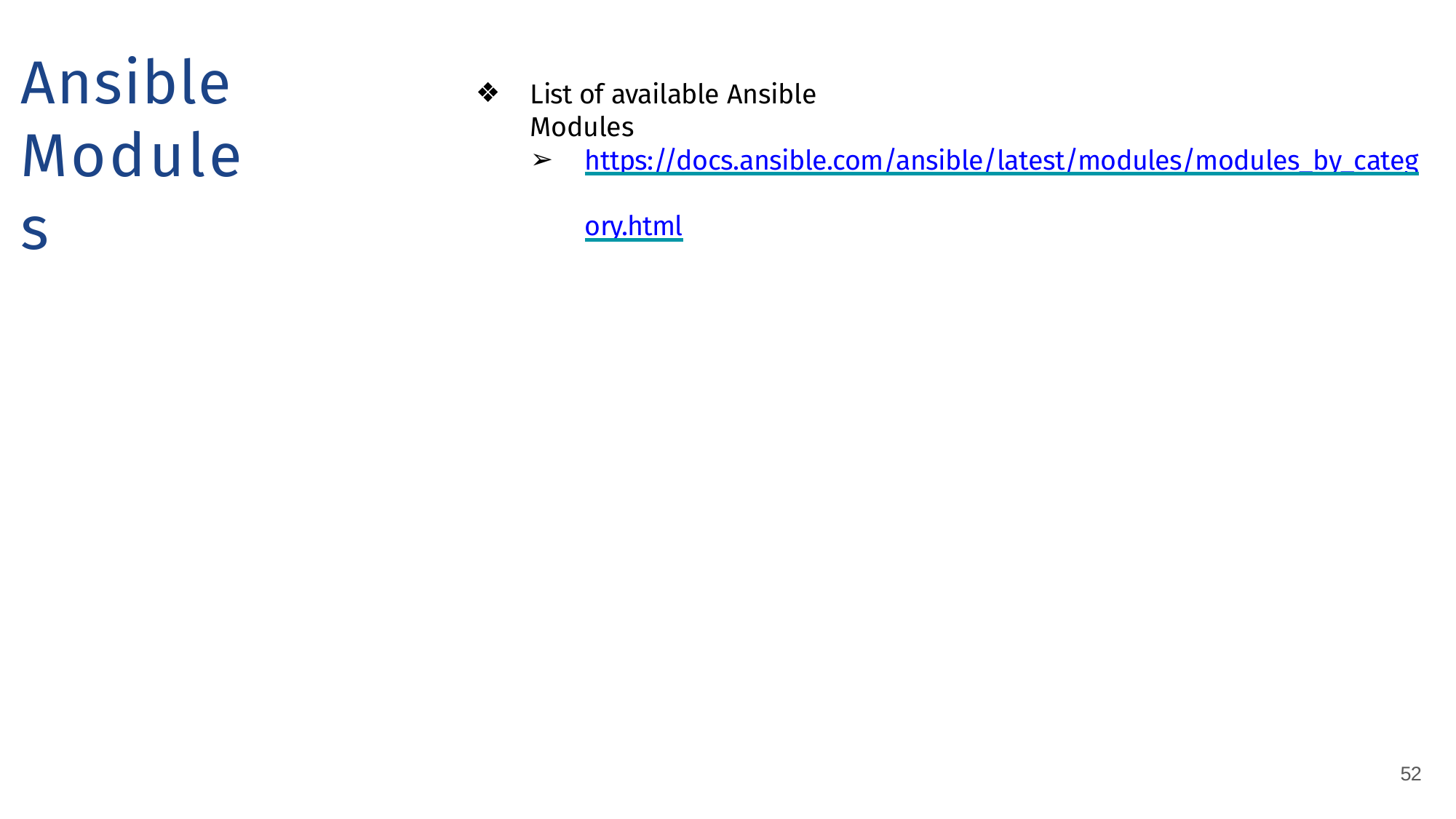

Ansible Modules
List of available Ansible Modules
https://docs.ansible.com/ansible/latest/modules/modules_by_categ
ory.html
52